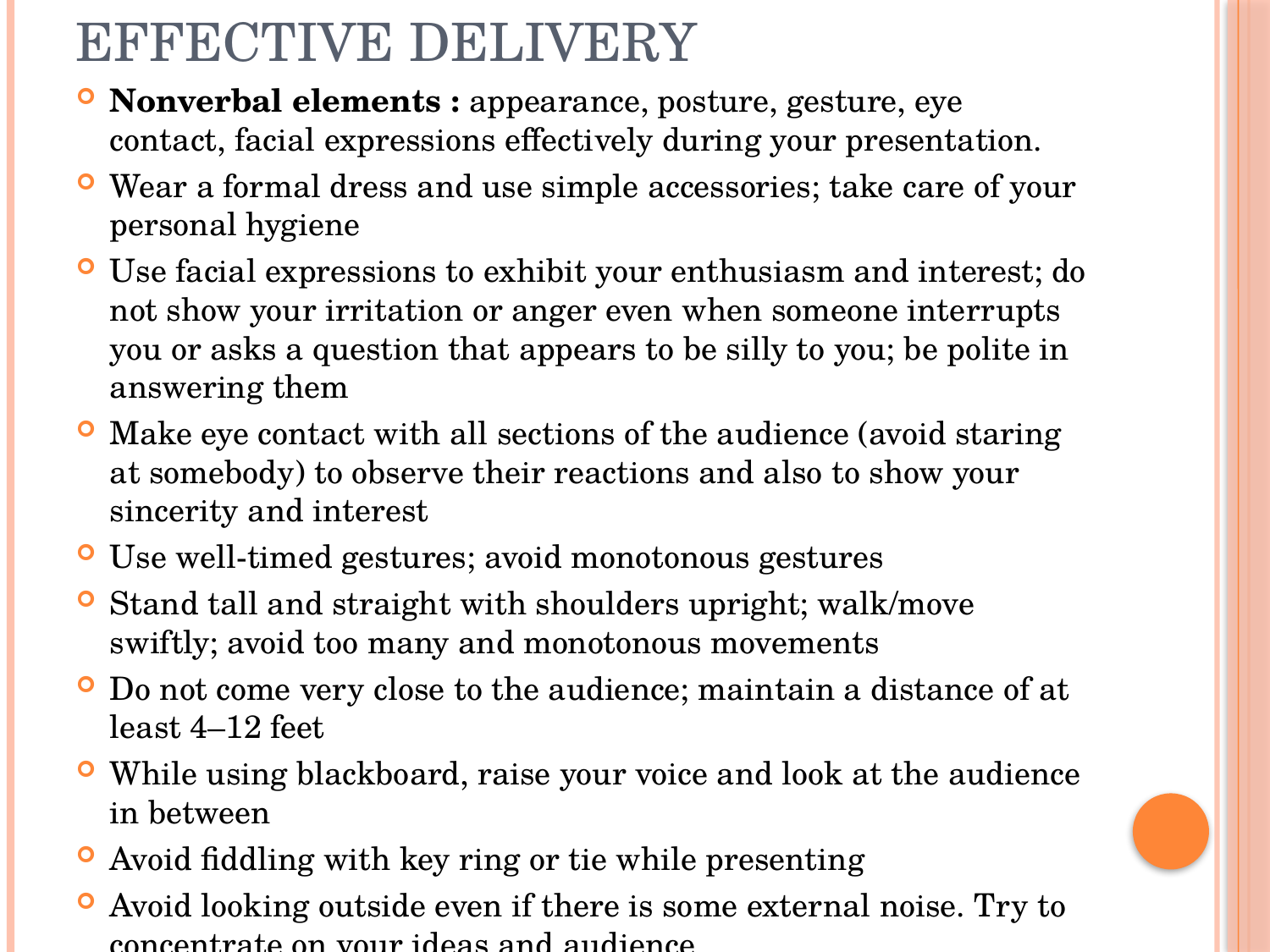

# Effective delivery
Nonverbal elements : appearance, posture, gesture, eye contact, facial expressions effectively during your presentation.
Wear a formal dress and use simple accessories; take care of your personal hygiene
Use facial expressions to exhibit your enthusiasm and interest; do not show your irritation or anger even when someone interrupts you or asks a question that appears to be silly to you; be polite in answering them
Make eye contact with all sections of the audience (avoid staring at somebody) to observe their reactions and also to show your sincerity and interest
Use well-timed gestures; avoid monotonous gestures
Stand tall and straight with shoulders upright; walk/move swiftly; avoid too many and monotonous movements
Do not come very close to the audience; maintain a distance of at least 4–12 feet
While using blackboard, raise your voice and look at the audience in between
Avoid fiddling with key ring or tie while presenting
Avoid looking outside even if there is some external noise. Try to concentrate on your ideas and audience